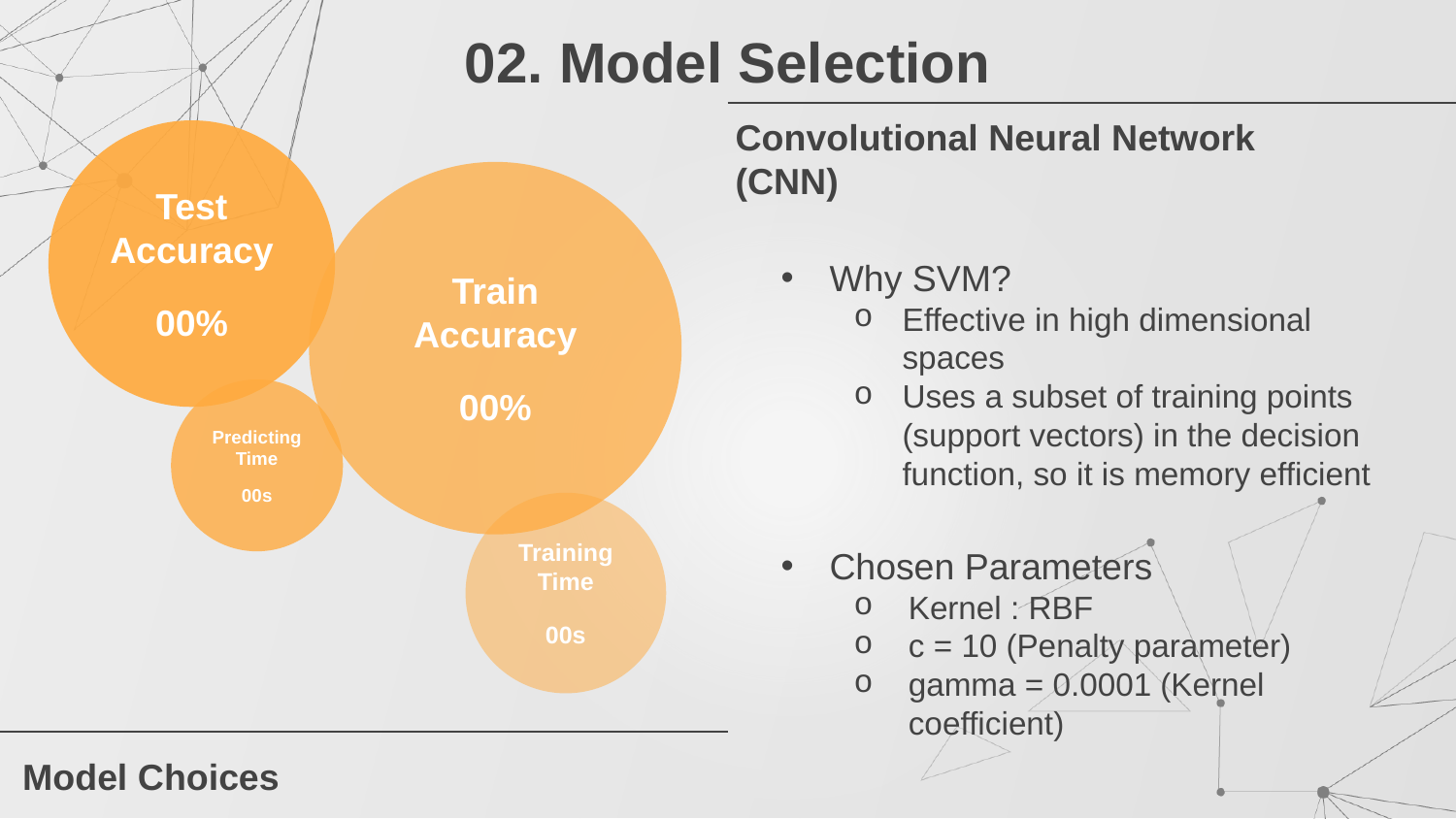

# 02. Model Selection
Test Accuracy

00%
Convolutional Neural Network (CNN)
Train Accuracy

00%
Why SVM?
Effective in high dimensional spaces
Uses a subset of training points (support vectors) in the decision function, so it is memory efficient

Chosen Parameters
Kernel : RBF
c = 10 (Penalty parameter)
gamma = 0.0001 (Kernel coefficient)
Predicting
Time

00s
Training Time

00s
Model Choices